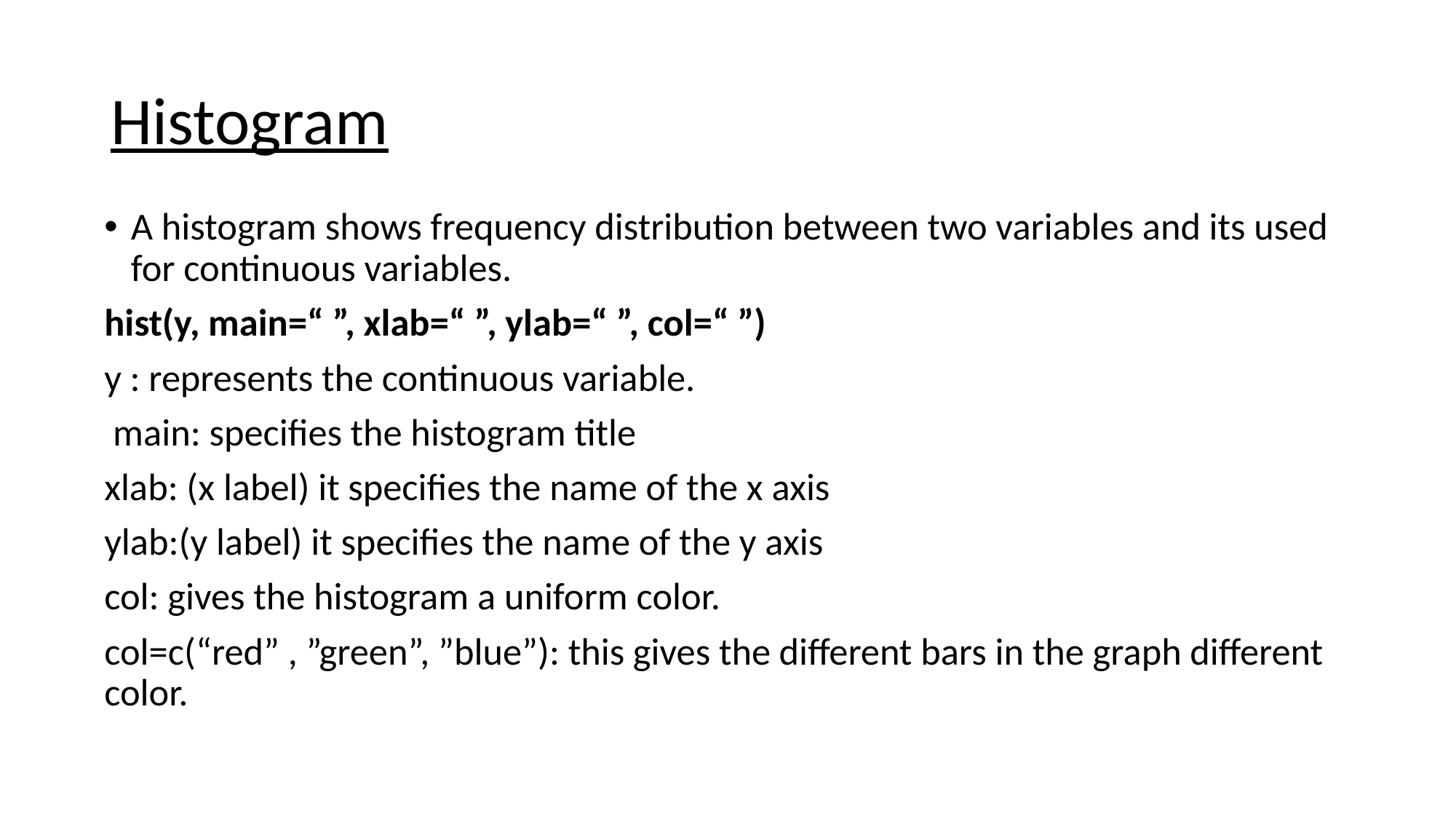

# Histogram
A histogram shows frequency distribution between two variables and its used for continuous variables.
hist(y, main=“ ”, xlab=“ ”, ylab=“ ”, col=“ ”)
y : represents the continuous variable.
 main: specifies the histogram title
xlab: (x label) it specifies the name of the x axis
ylab:(y label) it specifies the name of the y axis
col: gives the histogram a uniform color.
col=c(“red” , ”green”, ”blue”): this gives the different bars in the graph different color.